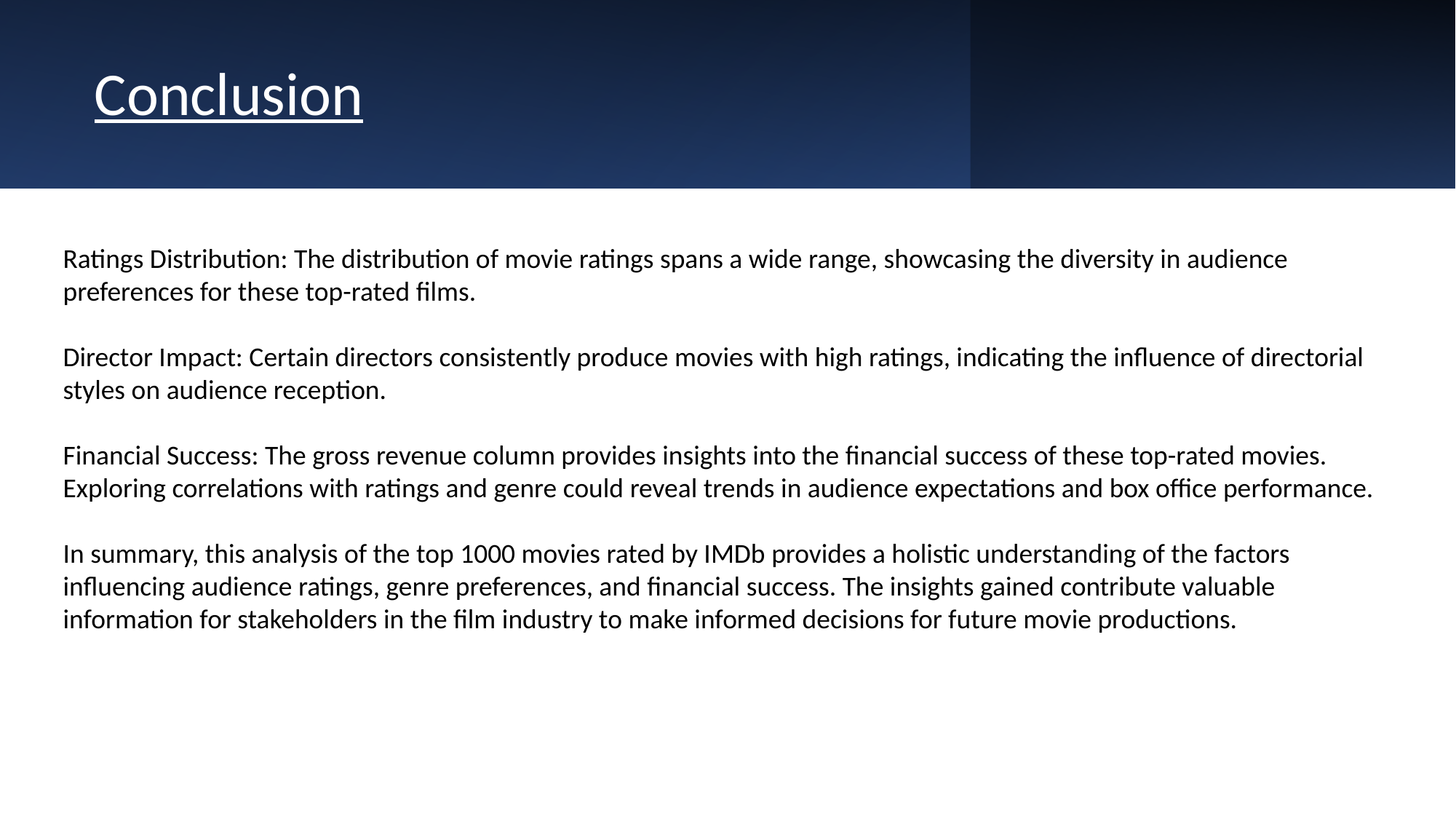

Conclusion
Ratings Distribution: The distribution of movie ratings spans a wide range, showcasing the diversity in audience preferences for these top-rated films.

Director Impact: Certain directors consistently produce movies with high ratings, indicating the influence of directorial styles on audience reception.

Financial Success: The gross revenue column provides insights into the financial success of these top-rated movies. Exploring correlations with ratings and genre could reveal trends in audience expectations and box office performance.

In summary, this analysis of the top 1000 movies rated by IMDb provides a holistic understanding of the factors influencing audience ratings, genre preferences, and financial success. The insights gained contribute valuable information for stakeholders in the film industry to make informed decisions for future movie productions.